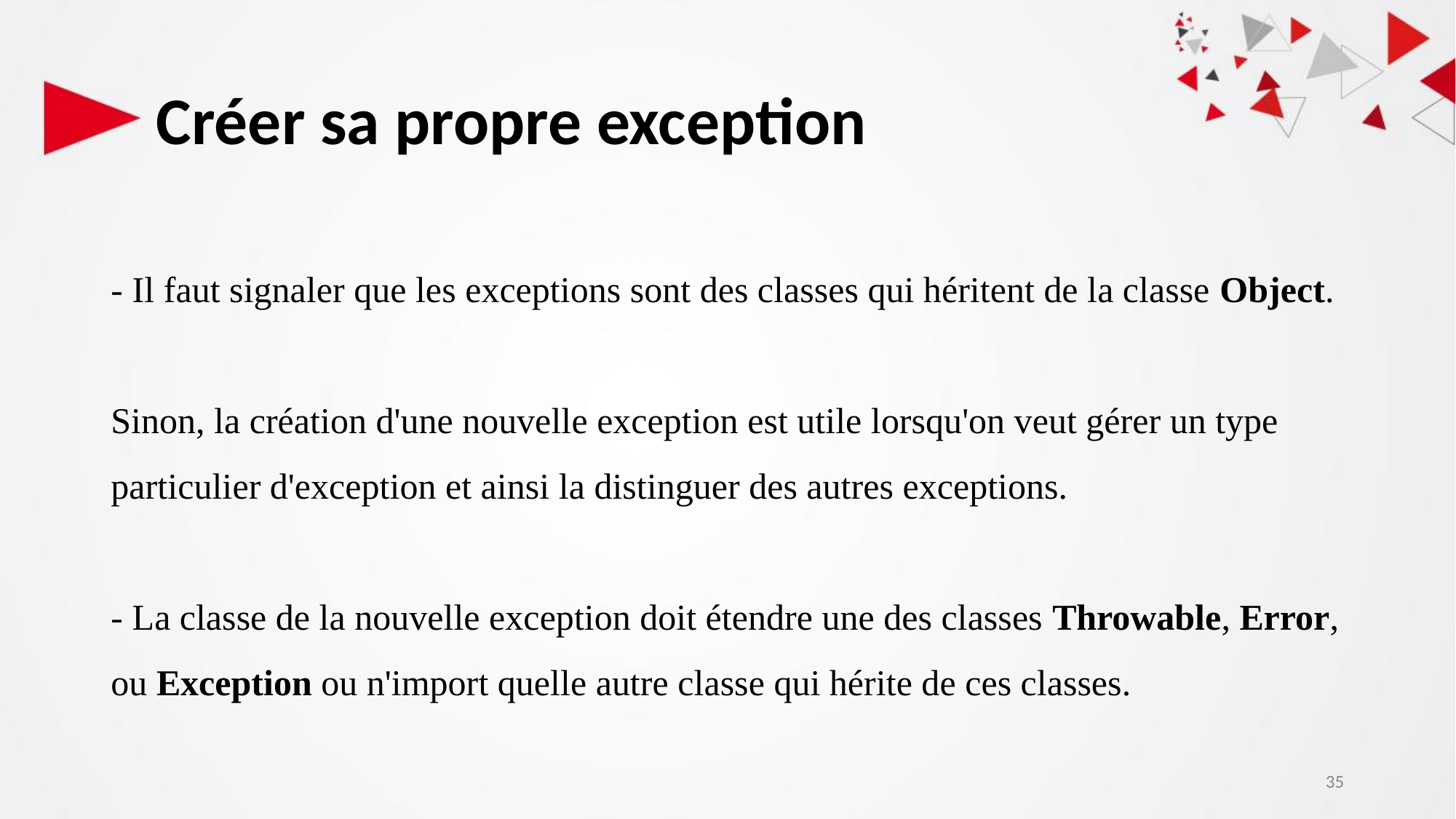

# Créer sa propre exception
- Il faut signaler que les exceptions sont des classes qui héritent de la classe Object.
Sinon, la création d'une nouvelle exception est utile lorsqu'on veut gérer un type particulier d'exception et ainsi la distinguer des autres exceptions.
- La classe de la nouvelle exception doit étendre une des classes Throwable, Error, ou Exception ou n'import quelle autre classe qui hérite de ces classes.
35